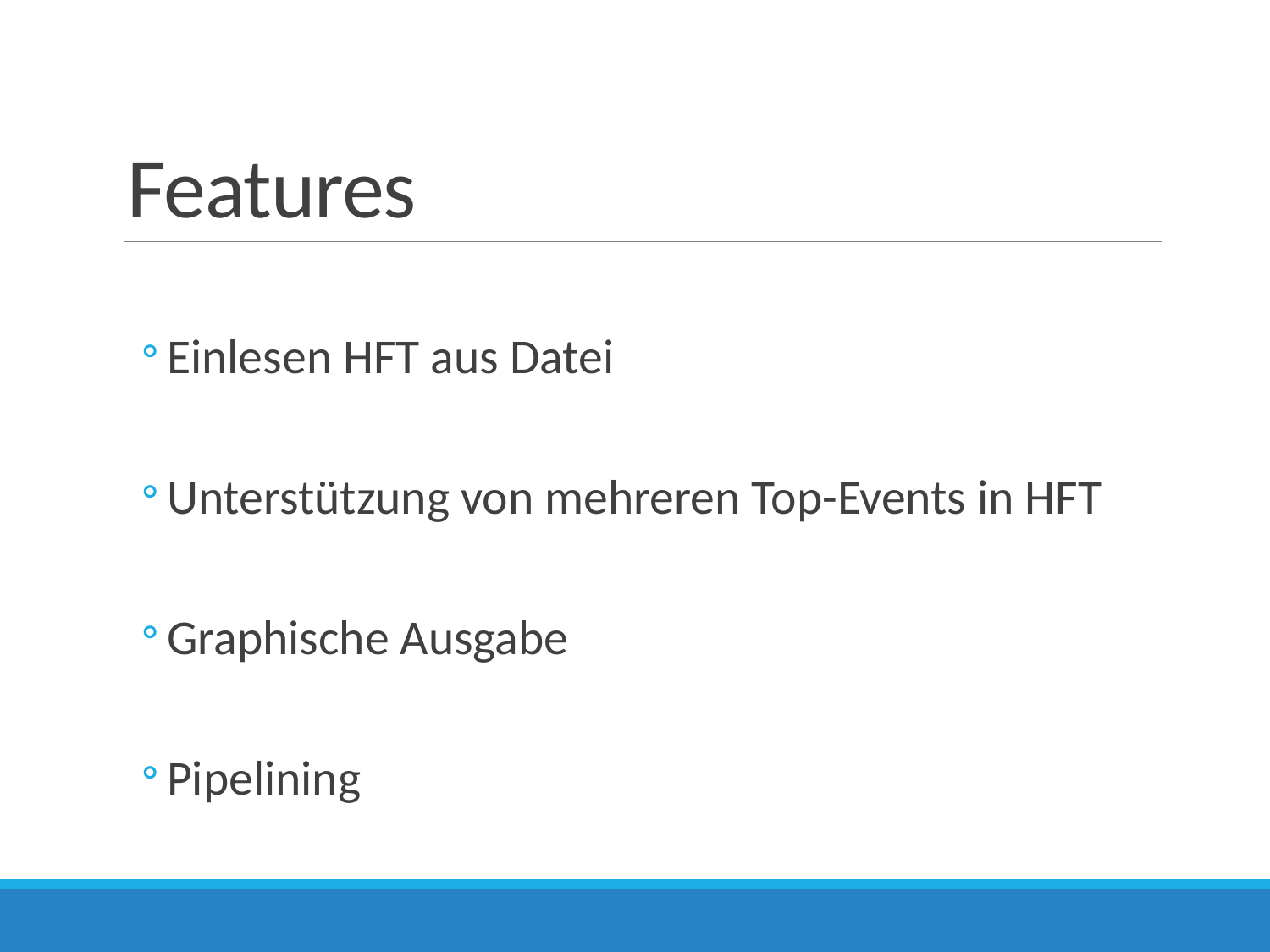

# Features

Einlesen HFT aus Datei

Unterstützung von mehreren Top-Events in HFT

Graphische Ausgabe

Pipelining